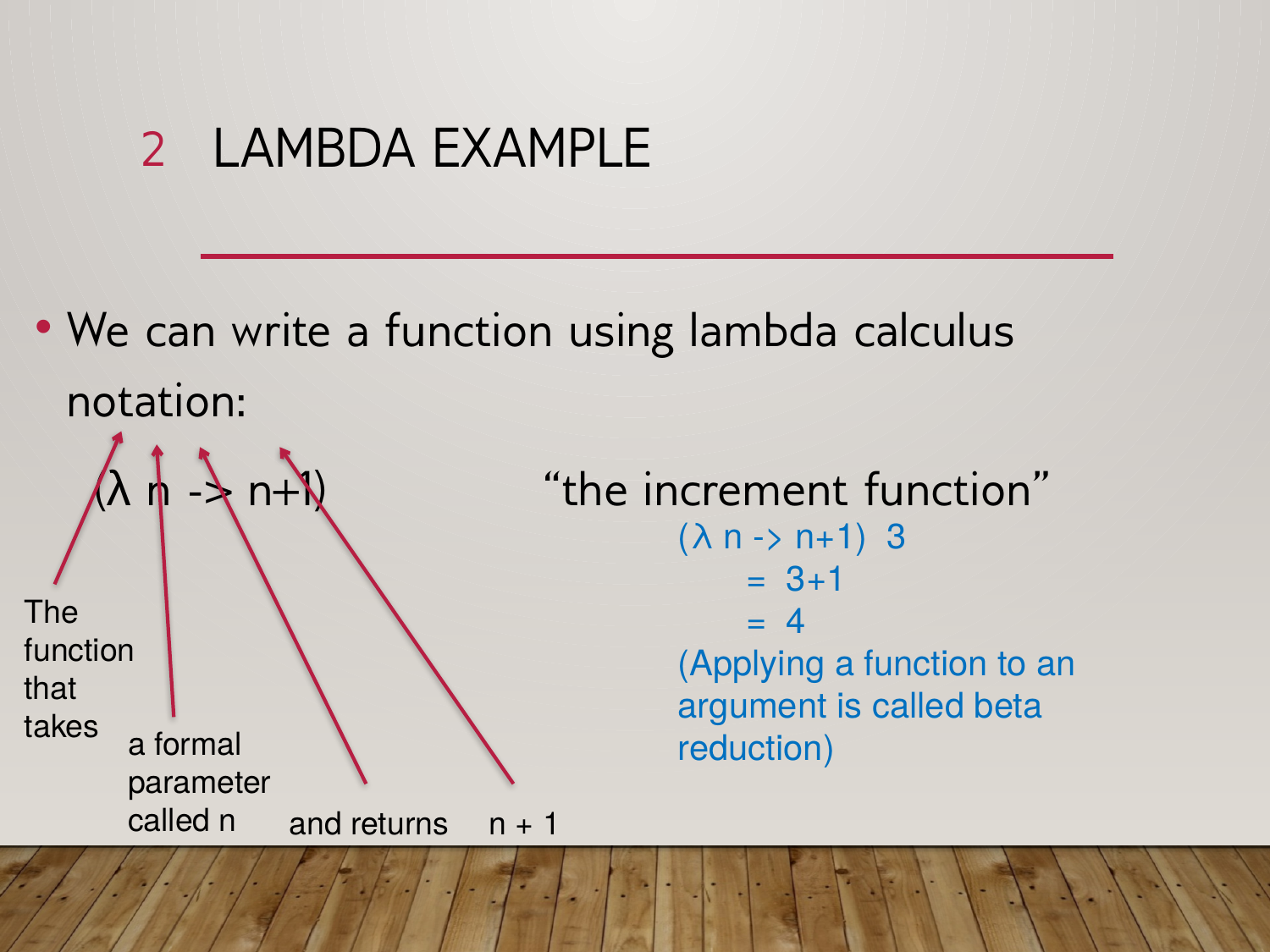

2
# Lambda example
We can write a function using lambda calculus notation:
    (λ n -> n+1)		“the increment function”

The function that takes
a formal parameter called n
and returns
n + 1
(λ n -> n+1)  3
       =  3+1
       =  4
(Applying a function to an argument is called beta reduction)